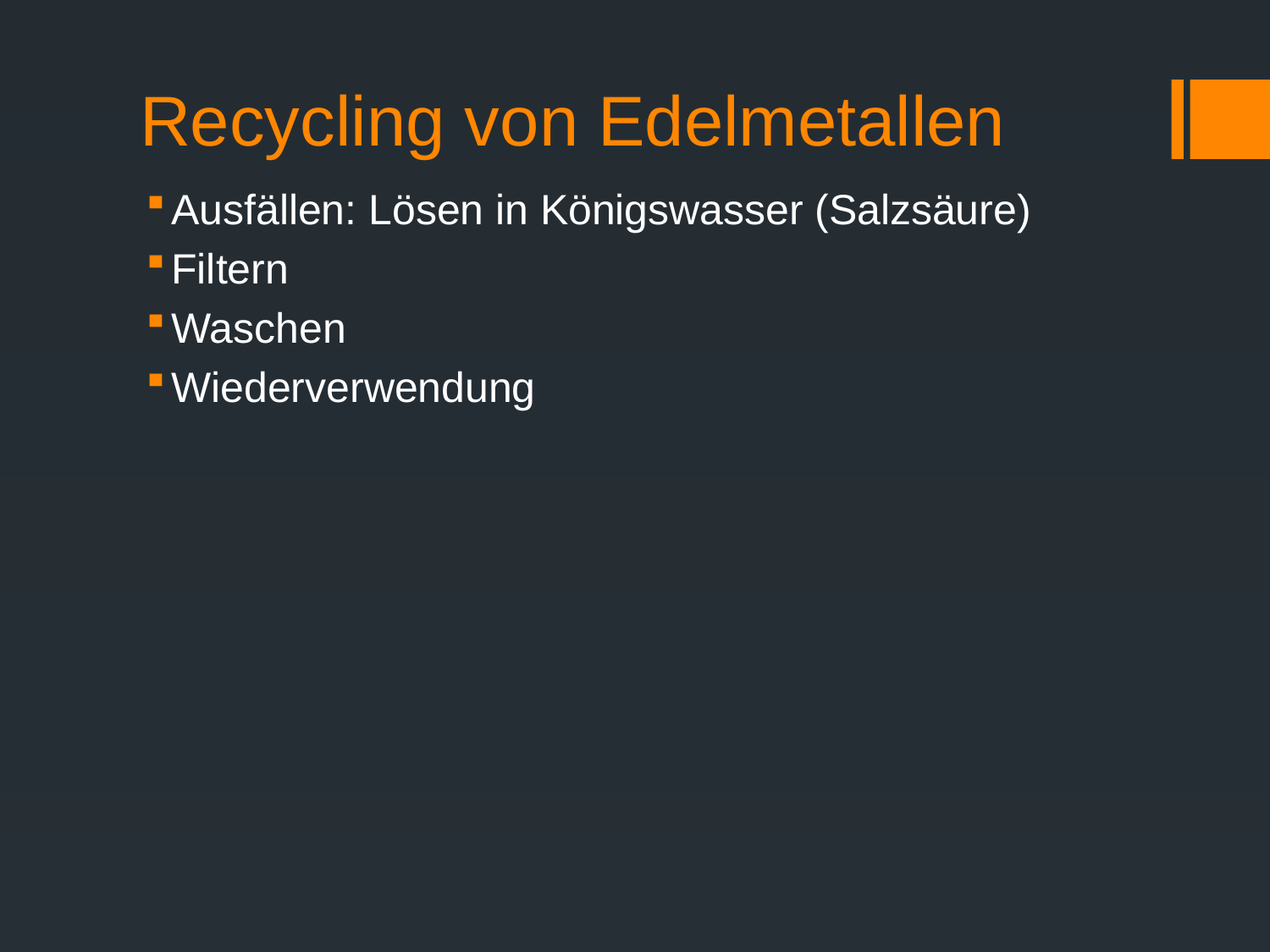

# Recycling von Edelmetallen
Ausfällen: Lösen in Königswasser (Salzsäure)
Filtern
Waschen
Wiederverwendung